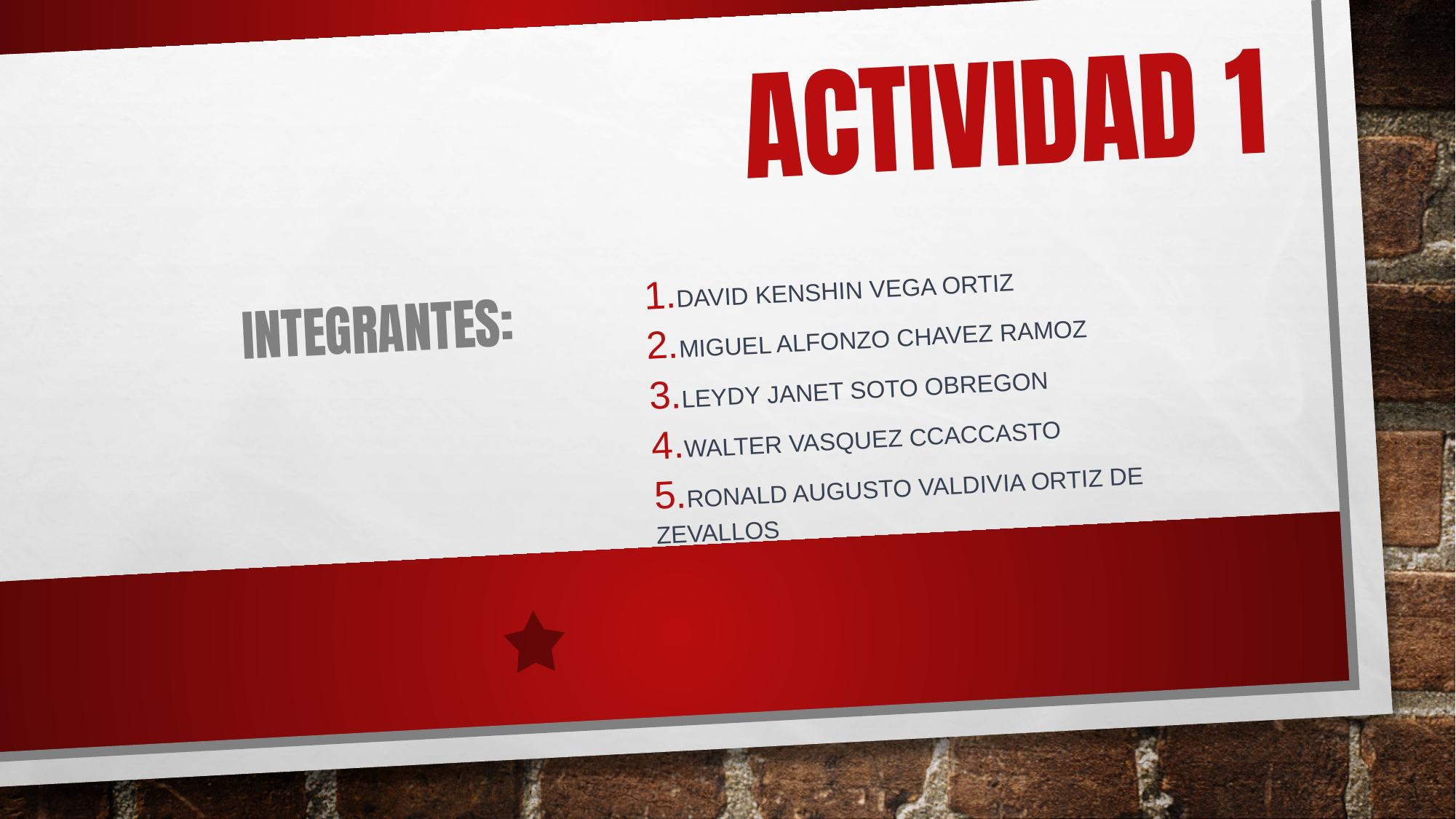

# ACTIVIDAD 1
Integrantes:

DAVID KENSHIN VEGA ORTIZ
MIGUEL ALFONZO CHAVEZ RAMOZ
LEYDY JANET SOTO OBREGON
WALTER VASQUEZ CCACCASTO
RONALD AUGUSTO VALDIVIA ORTIZ DE ZEVALLOS